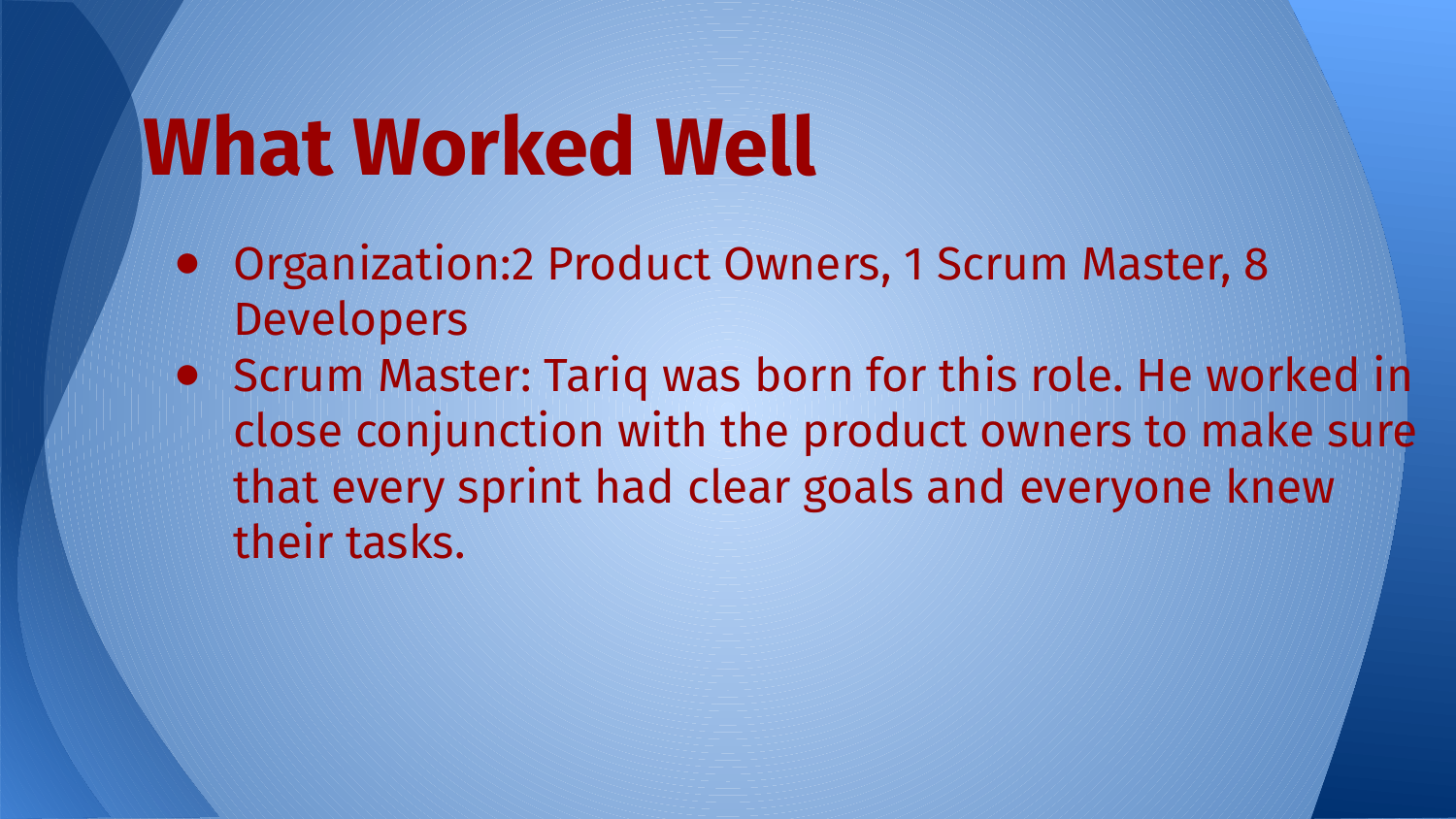

# What Worked Well
Organization:2 Product Owners, 1 Scrum Master, 8 Developers
Scrum Master: Tariq was born for this role. He worked in close conjunction with the product owners to make sure that every sprint had clear goals and everyone knew their tasks.